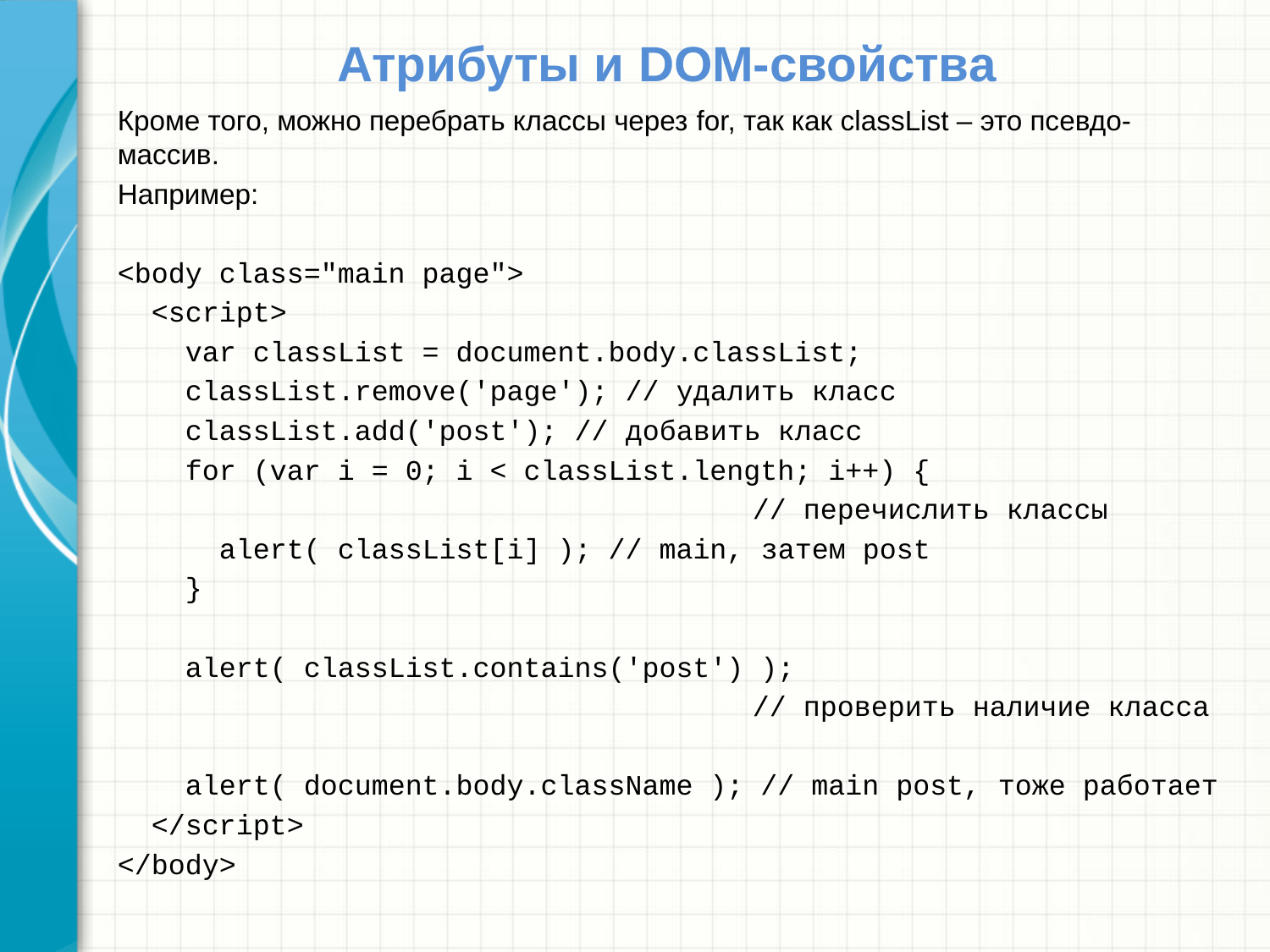

# Атрибуты и DOM-свойства
Кроме того, можно перебрать классы через for, так как classList – это псевдо-массив.
Например:

<body class="main page">
  <script>
    var classList = document.body.classList;
    classList.remove('page'); // удалить класс
    classList.add('post'); // добавить класс
    for (var i = 0; i < classList.length; i++) {
					// перечислить классы
      alert( classList[i] ); // main, затем post
    }

    alert( classList.contains('post') );
					// проверить наличие класса

    alert( document.body.className ); // main post, тоже работает
  </script>
</body>